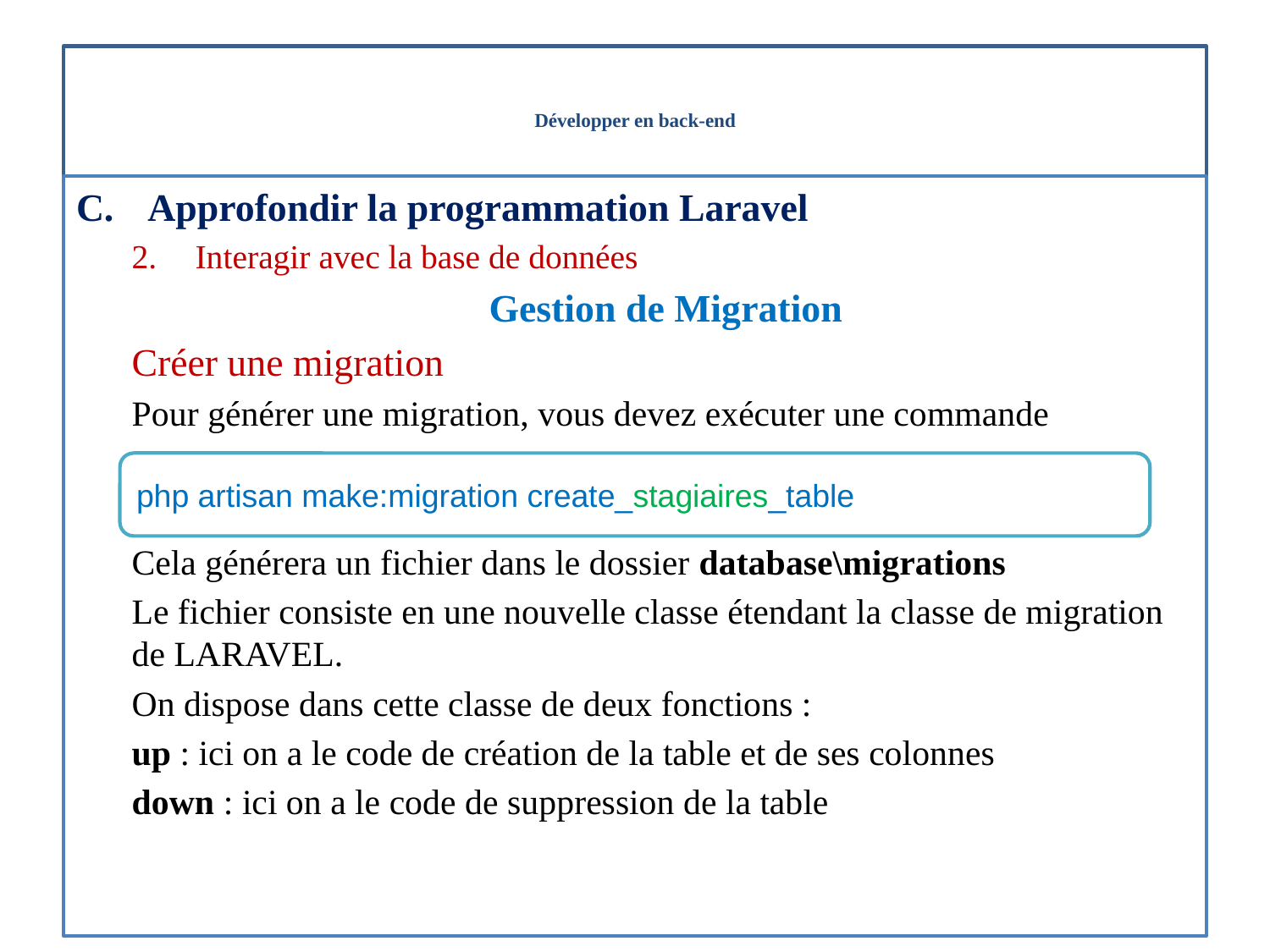

# Développer en back-end
Approfondir la programmation Laravel
Interagir avec la base de données
Gestion de Migration
Créer une migration
Pour générer une migration, vous devez exécuter une commande

Cela générera un fichier dans le dossier database\migrations
Le fichier consiste en une nouvelle classe étendant la classe de migration de LARAVEL.
On dispose dans cette classe de deux fonctions :
up : ici on a le code de création de la table et de ses colonnes
down : ici on a le code de suppression de la table

php artisan make:migration create_stagiaires_table